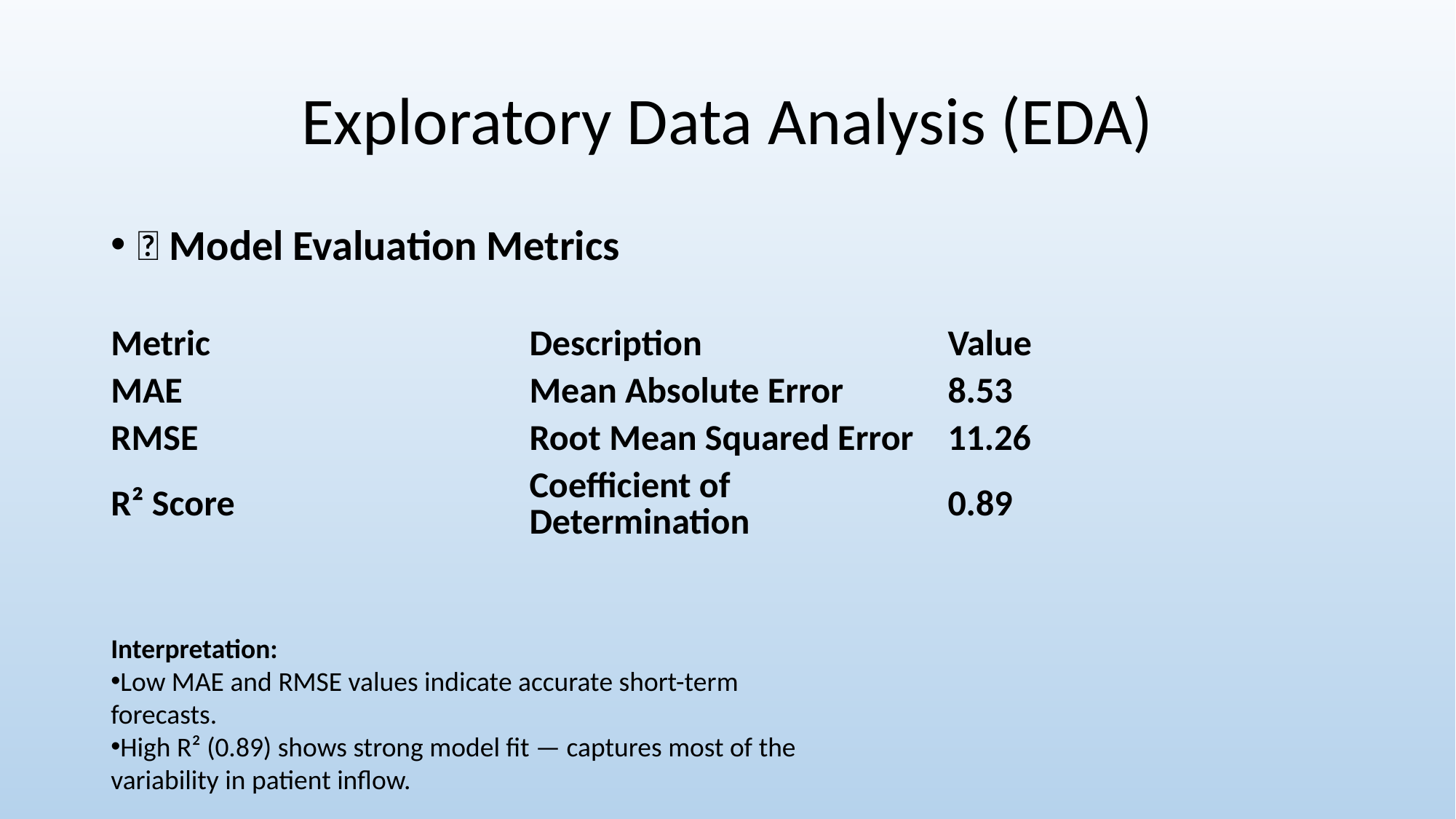

# Exploratory Data Analysis (EDA)
🧮 Model Evaluation Metrics
| Metric | Description | Value |
| --- | --- | --- |
| MAE | Mean Absolute Error | 8.53 |
| RMSE | Root Mean Squared Error | 11.26 |
| R² Score | Coefficient of Determination | 0.89 |
Interpretation:
Low MAE and RMSE values indicate accurate short-term forecasts.
High R² (0.89) shows strong model fit — captures most of the variability in patient inflow.